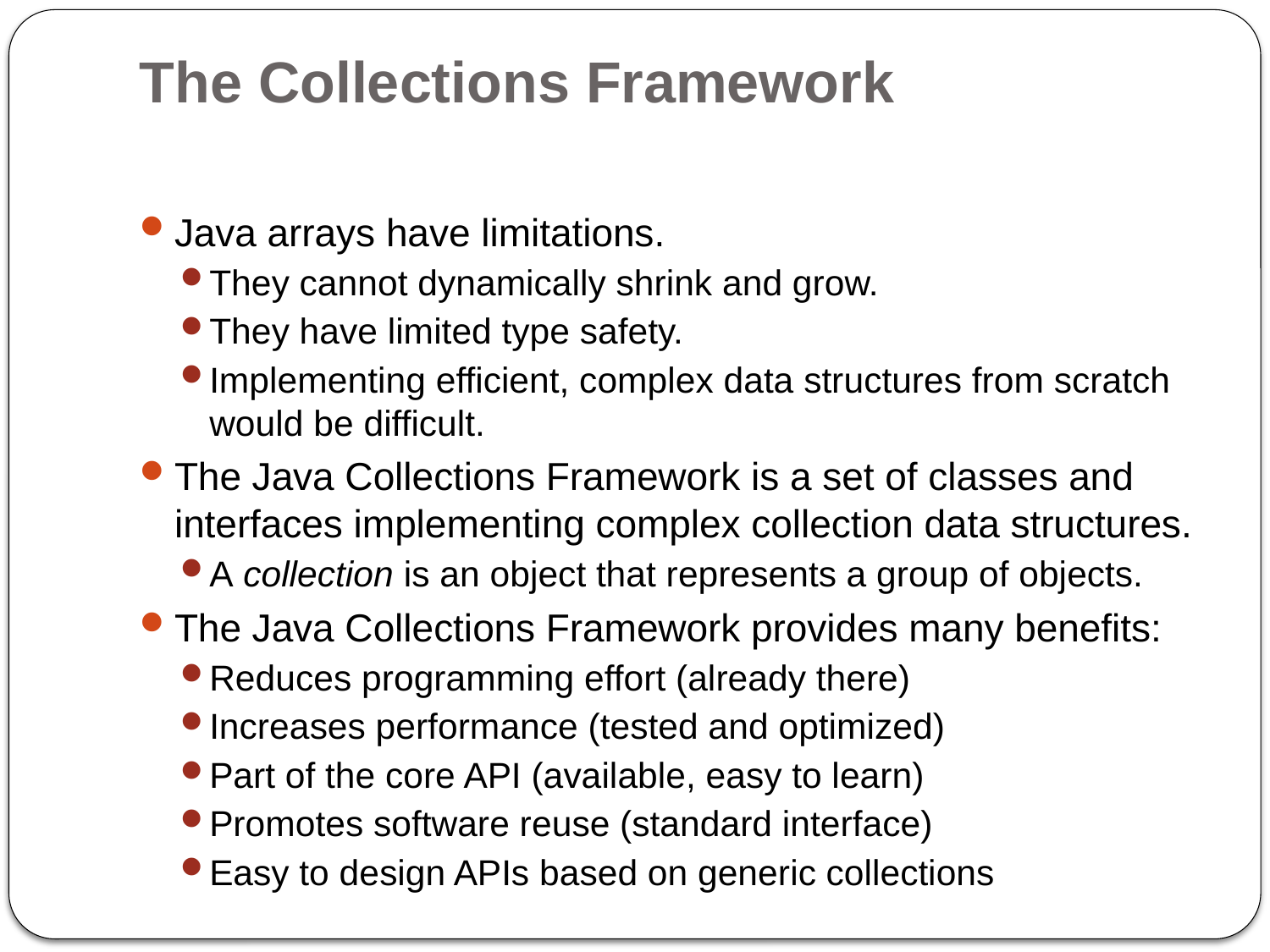

# The Collections Framework
Java arrays have limitations.
They cannot dynamically shrink and grow.
They have limited type safety.
Implementing efficient, complex data structures from scratch would be difficult.
The Java Collections Framework is a set of classes and interfaces implementing complex collection data structures.
A collection is an object that represents a group of objects.
The Java Collections Framework provides many benefits:
Reduces programming effort (already there)
Increases performance (tested and optimized)
Part of the core API (available, easy to learn)
Promotes software reuse (standard interface)
Easy to design APIs based on generic collections